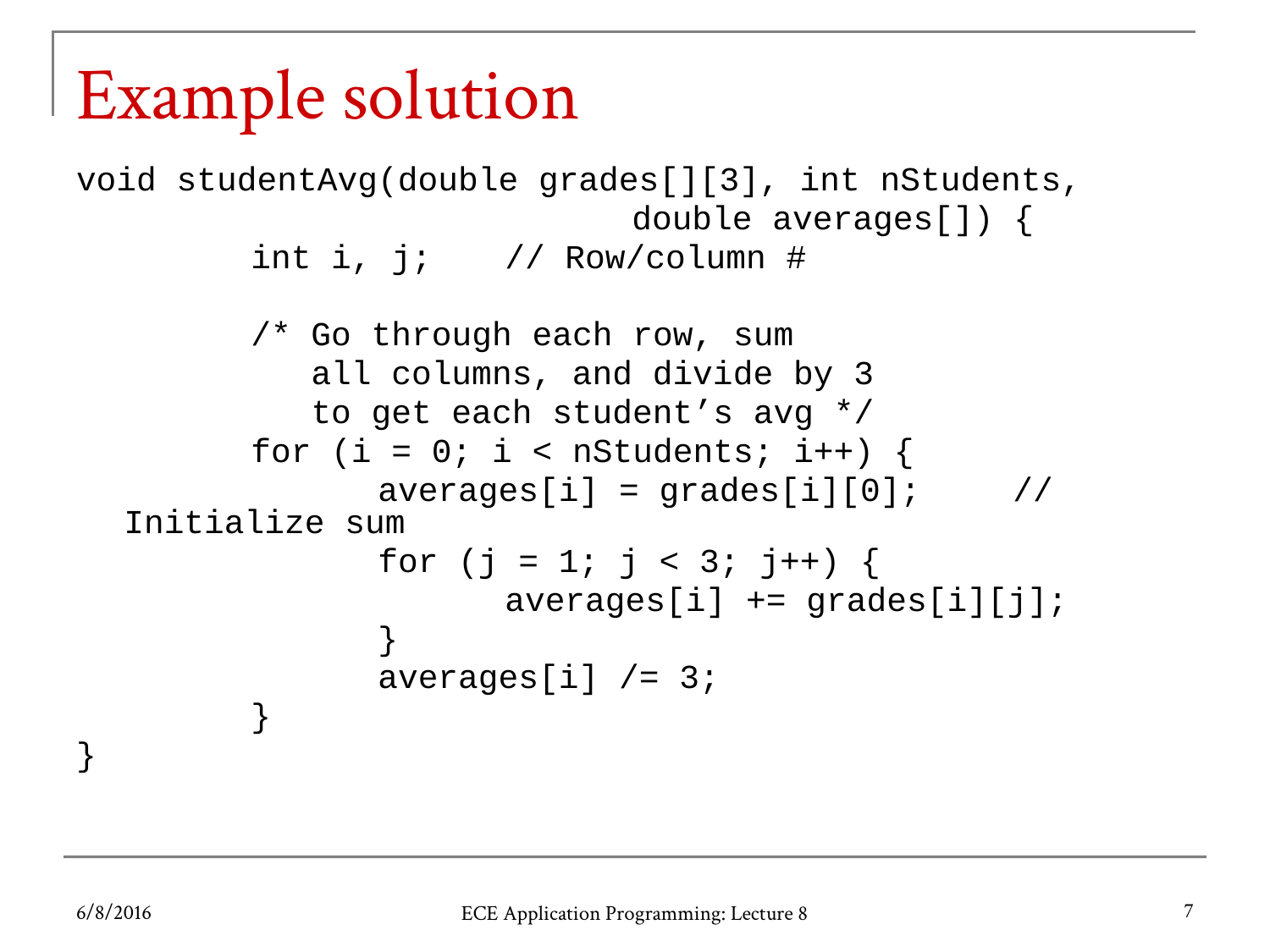

# Example solution
void studentAvg(double grades[][3], int nStudents,
					double averages[]) {
		int i, j;	// Row/column #

		/* Go through each row, sum
		   all columns, and divide by 3
		   to get each student’s avg */
		for (i = 0; i < nStudents; i++) {
			averages[i] = grades[i][0];	// Initialize sum
			for (j = 1; j < 3; j++) {
				averages[i] += grades[i][j];
			}
			averages[i] /= 3;
		}
}
6/8/2016
7
ECE Application Programming: Lecture 8